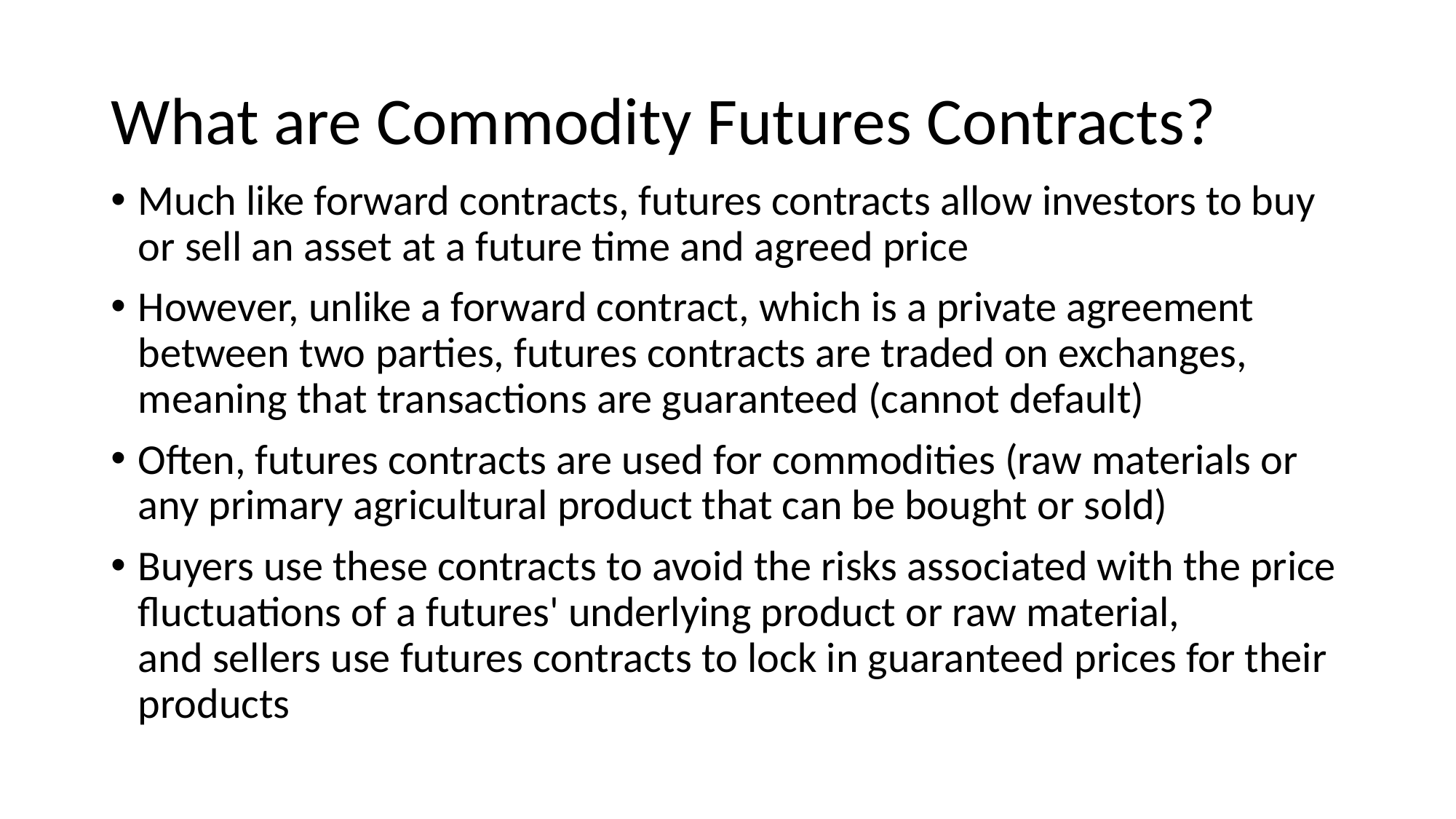

# What are Commodity Futures Contracts?
Much like forward contracts, futures contracts allow investors to buy or sell an asset at a future time and agreed price
However, unlike a forward contract, which is a private agreement between two parties, futures contracts are traded on exchanges, meaning that transactions are guaranteed (cannot default)
Often, futures contracts are used for commodities (raw materials or any primary agricultural product that can be bought or sold)
Buyers use these contracts to avoid the risks associated with the price fluctuations of a futures' underlying product or raw material, and sellers use futures contracts to lock in guaranteed prices for their products